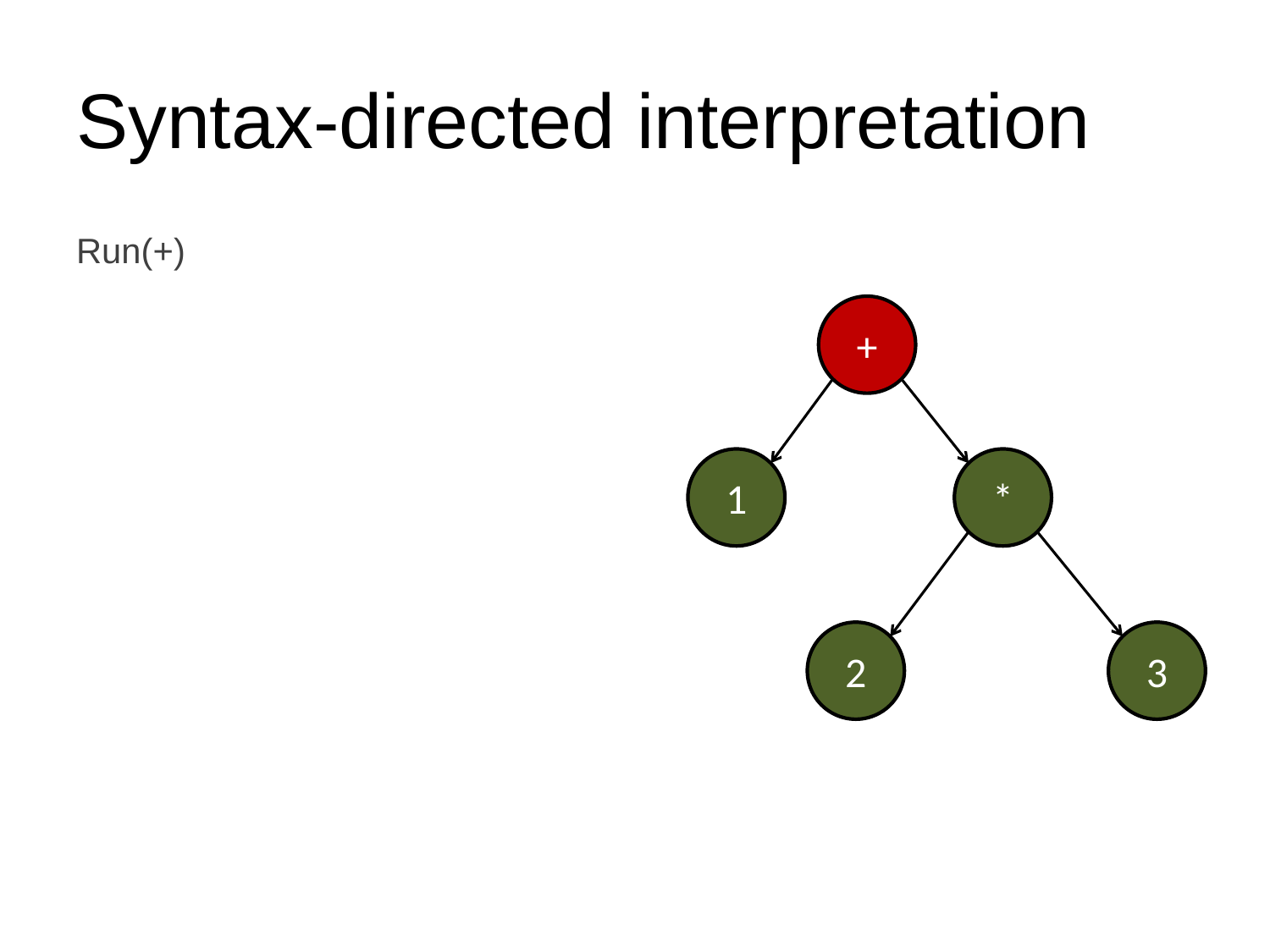

# Syntax-directed interpretation
Run(+)
+
1
*
2
3